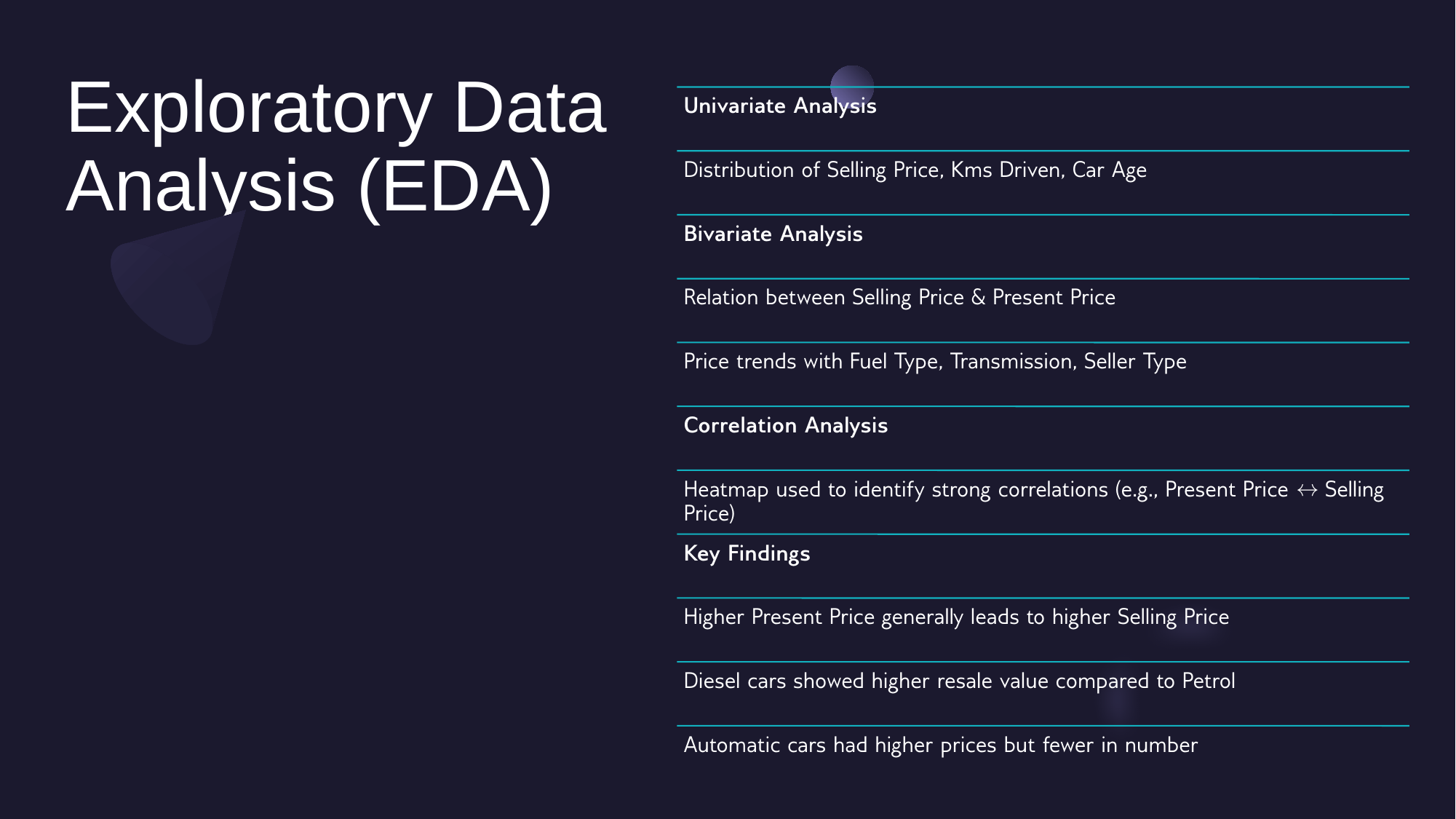

# Exploratory Data Analysis (EDA)
Univariate Analysis
Distribution of Selling Price, Kms Driven, Car Age
Bivariate Analysis
Relation between Selling Price & Present Price
Price trends with Fuel Type, Transmission, Seller Type
Correlation Analysis
Heatmap used to identify strong correlations (e.g., Present Price ↔ Selling Price)
Key Findings
Higher Present Price generally leads to higher Selling Price
Diesel cars showed higher resale value compared to Petrol
Automatic cars had higher prices but fewer in number